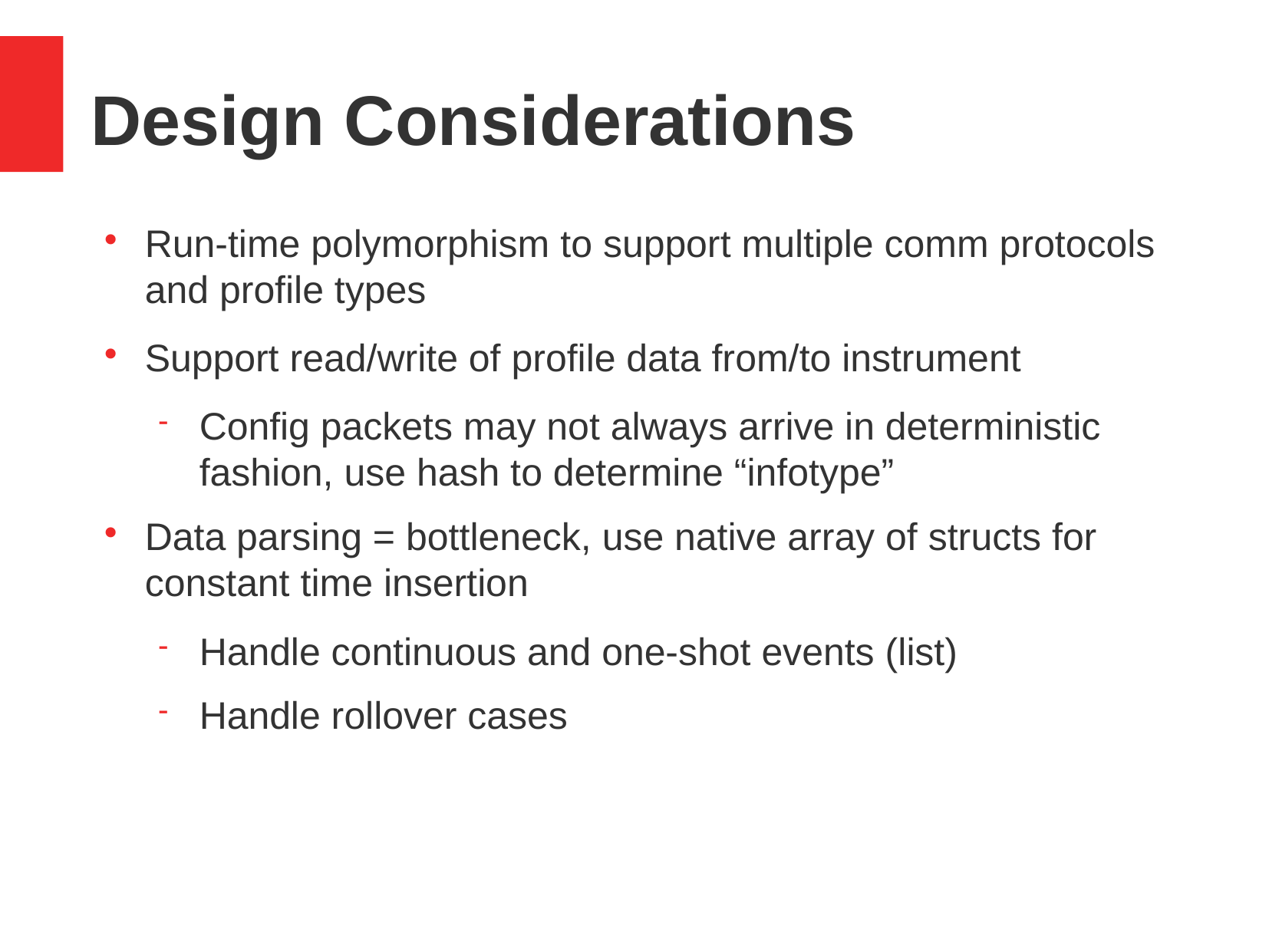

Design Considerations
Run-time polymorphism to support multiple comm protocols and profile types
Support read/write of profile data from/to instrument
Config packets may not always arrive in deterministic fashion, use hash to determine “infotype”
Data parsing = bottleneck, use native array of structs for constant time insertion
Handle continuous and one-shot events (list)
Handle rollover cases